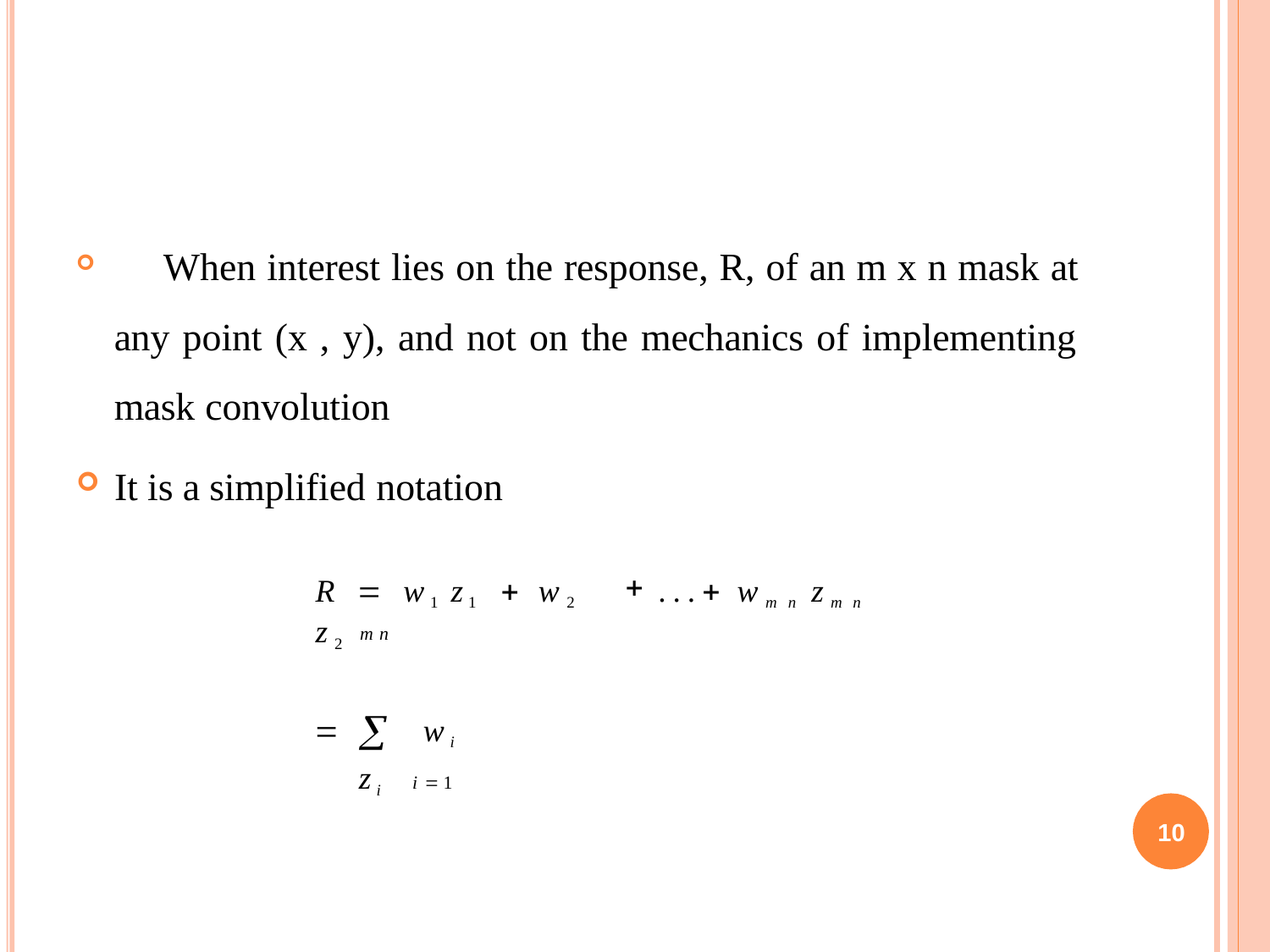

When interest lies on the response, R, of an m x n mask at  any point (x , y), and not on the mechanics of implementing  mask convolution
It is a simplified notation
R = w1 z1 + w2 z2
= ∑ wi zi  i =1
...+ wmn zmn
mn
10